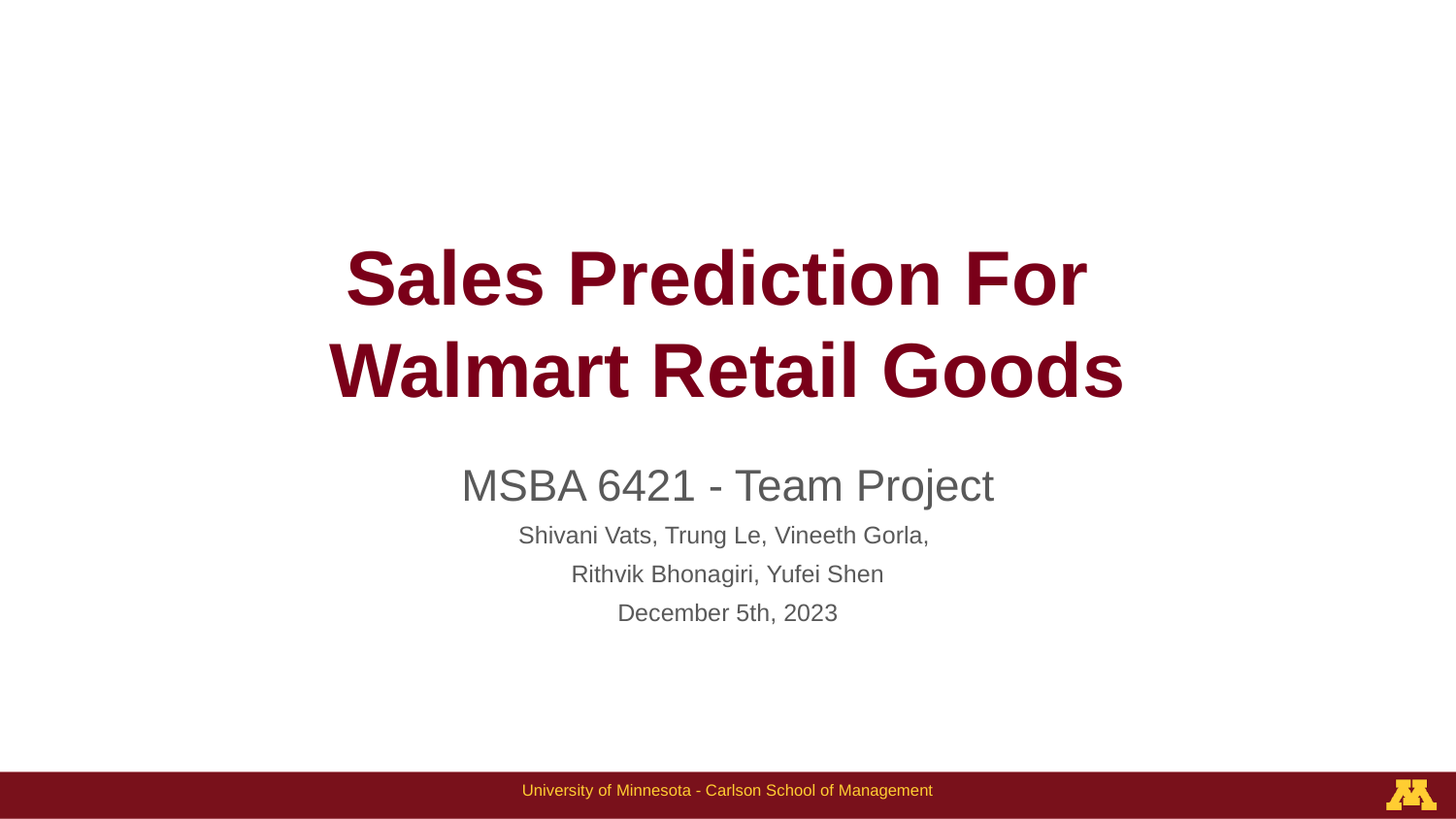

# Sales Prediction For
Walmart Retail Goods
MSBA 6421 - Team Project
Shivani Vats, Trung Le, Vineeth Gorla,
Rithvik Bhonagiri, Yufei Shen
December 5th, 2023
University of Minnesota - Carlson School of Management